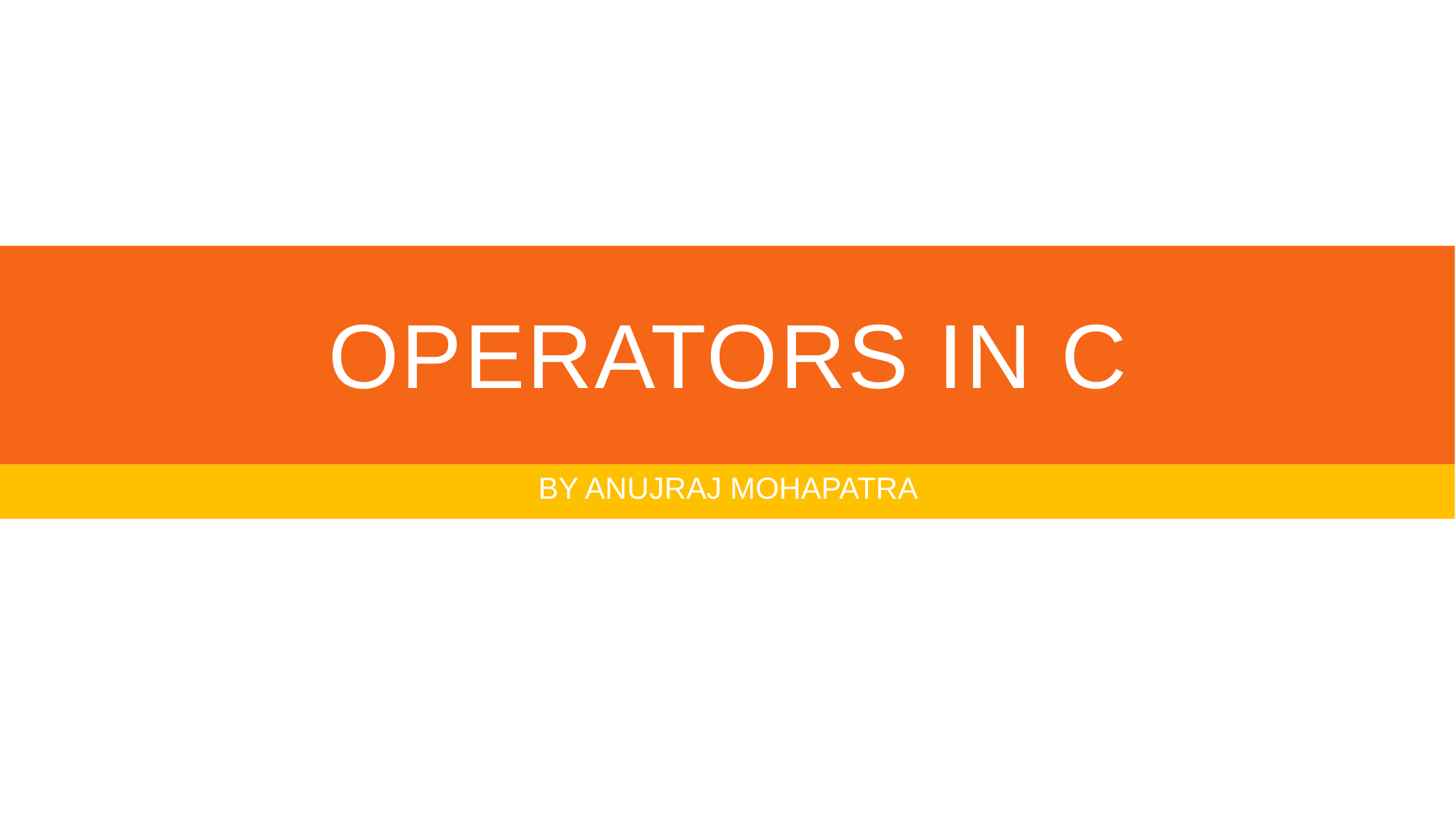

# OpERATORS IN C
BY ANUJRAJ MOHAPATRA